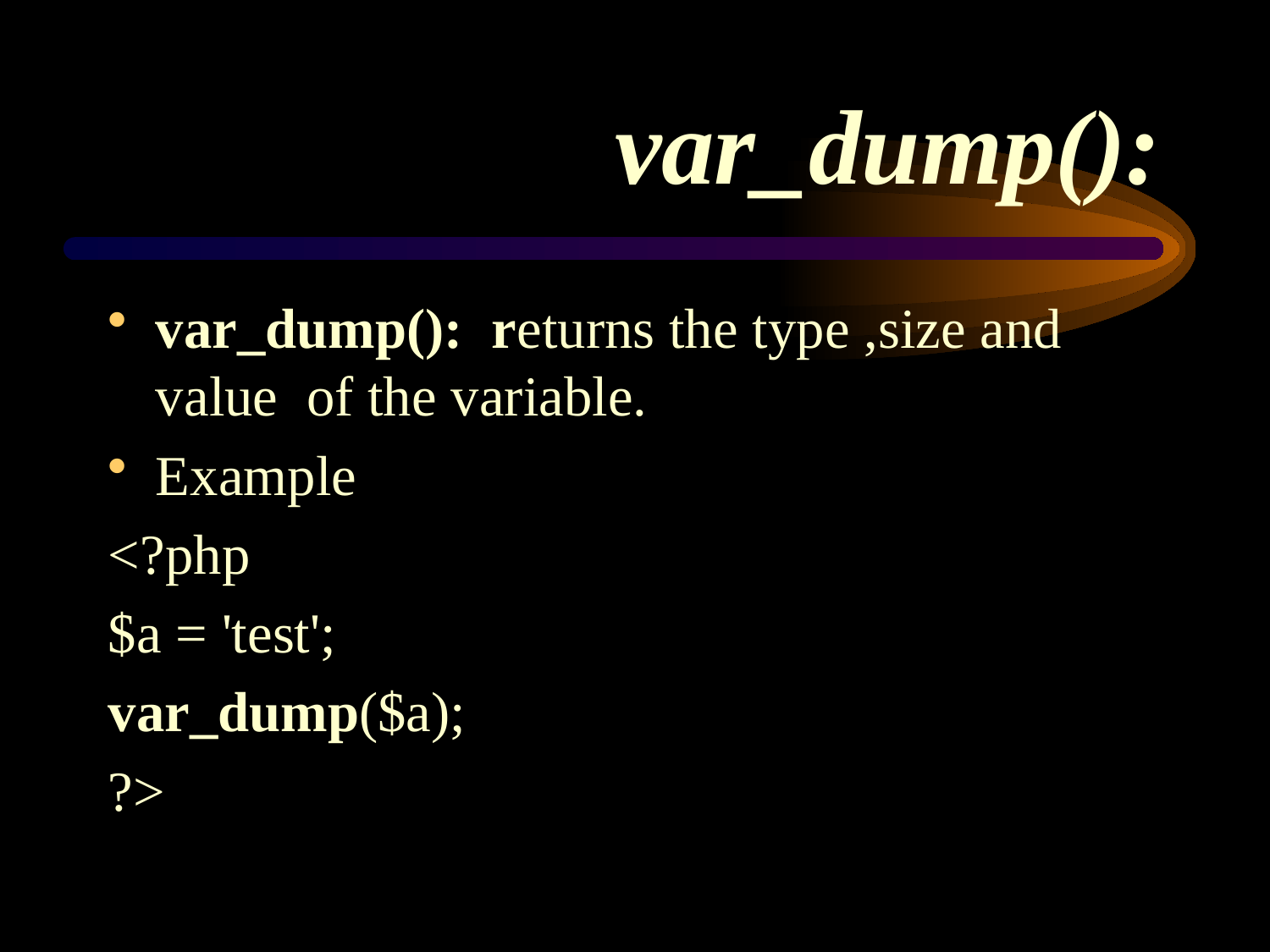

# var_dump():
var_dump():  returns the type ,size and value  of the variable.
Example
<?php
$a = 'test';
var_dump($a);
?>